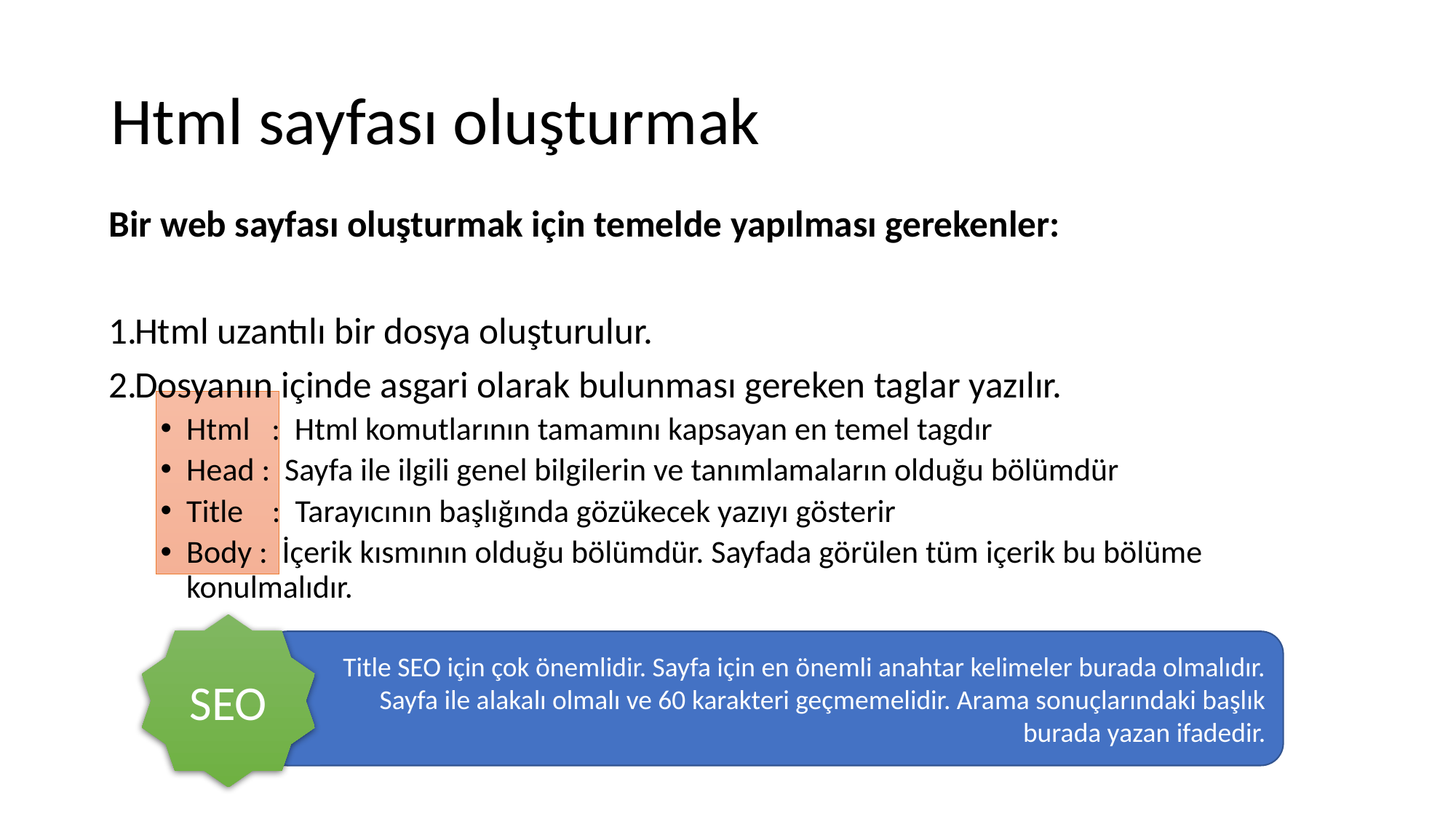

# Html sayfası oluşturmak
Bir web sayfası oluşturmak için temelde yapılması gerekenler:

Html uzantılı bir dosya oluşturulur.
Dosyanın içinde asgari olarak bulunması gereken taglar yazılır.
Html   :  Html komutlarının tamamını kapsayan en temel tagdır
Head :  Sayfa ile ilgili genel bilgilerin ve tanımlamaların olduğu bölümdür
Title    :  Tarayıcının başlığında gözükecek yazıyı gösterir
Body :  İçerik kısmının olduğu bölümdür. Sayfada görülen tüm içerik bu bölüme konulmalıdır.

SEO
Title SEO için çok önemlidir. Sayfa için en önemli anahtar kelimeler burada olmalıdır. Sayfa ile alakalı olmalı ve 60 karakteri geçmemelidir. Arama sonuçlarındaki başlık burada yazan ifadedir.